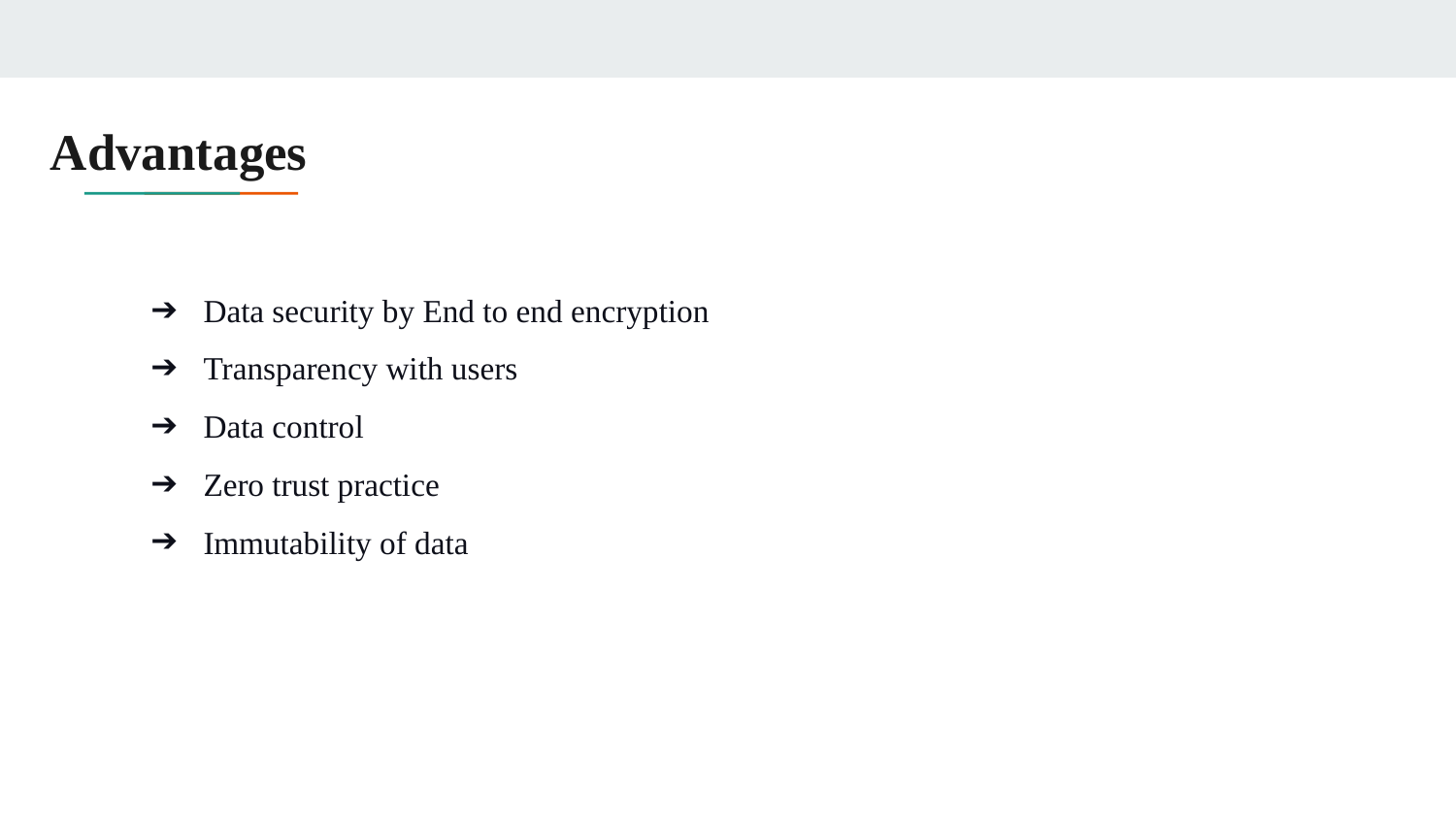

# Advantages
Data security by End to end encryption
Transparency with users
Data control
Zero trust practice
Immutability of data